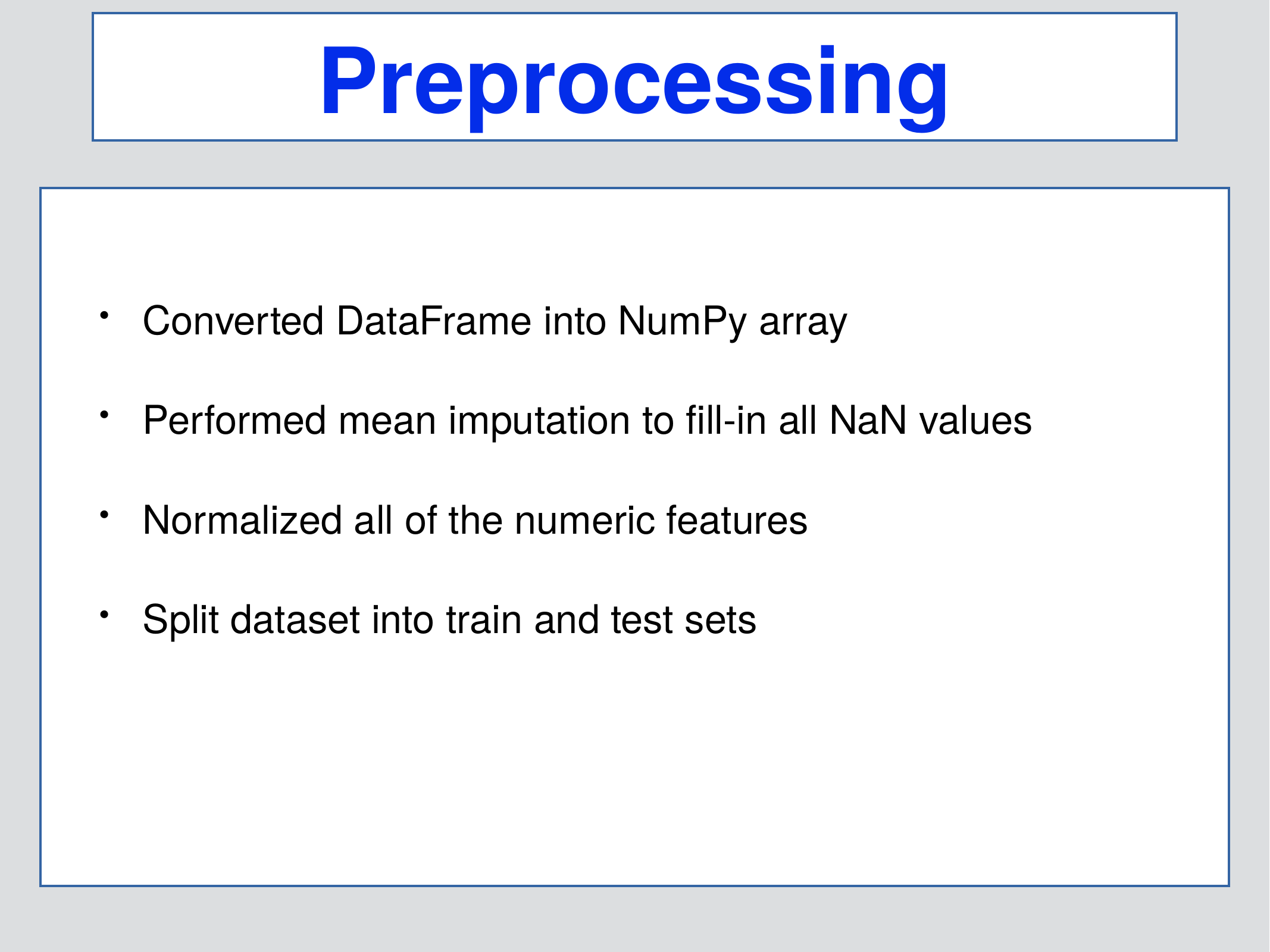

# Preprocessing

Converted DataFrame into NumPy array
Performed mean imputation to fill-in all NaN values
Normalized all of the numeric features
Split dataset into train and test sets